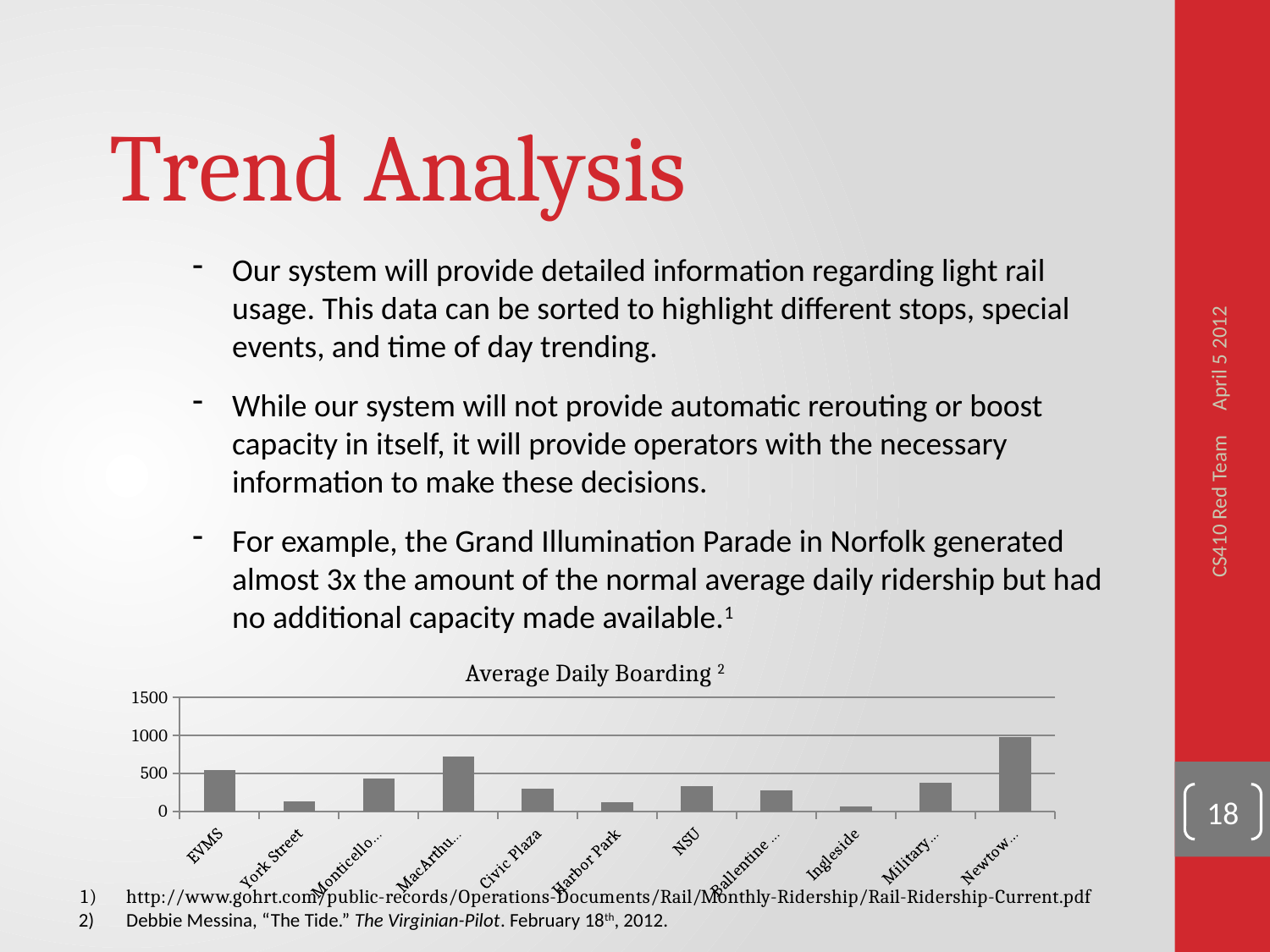

# Trend Analysis
April 5 2012
Our system will provide detailed information regarding light rail usage. This data can be sorted to highlight different stops, special events, and time of day trending.

While our system will not provide automatic rerouting or boost capacity in itself, it will provide operators with the necessary information to make these decisions.

For example, the Grand Illumination Parade in Norfolk generated almost 3x the amount of the normal average daily ridership but had no additional capacity made available.1
CS410 Red Team
Average Daily Boarding 2

### Chart

| Category | Avg Daily Boarding |
|---|---|
| EVMS | 542.0 |
| York Street | 131.0 |
| Monticello Ave | 427.0 |
| MacArthur Sq | 716.0 |
| Civic Plaza | 297.0 |
| Harbor Park | 115.0 |
| NSU | 328.0 |
| Ballentine Blvd | 278.0 |
| Ingleside | 64.0 |
| Military Hwy | 375.0 |
| Newtown Rd | 982.0 |
18
http://www.gohrt.com/public-records/Operations-Documents/Rail/Monthly-Ridership/Rail-Ridership-Current.pdf
Debbie Messina, “The Tide.” The Virginian-Pilot. February 18th, 2012.